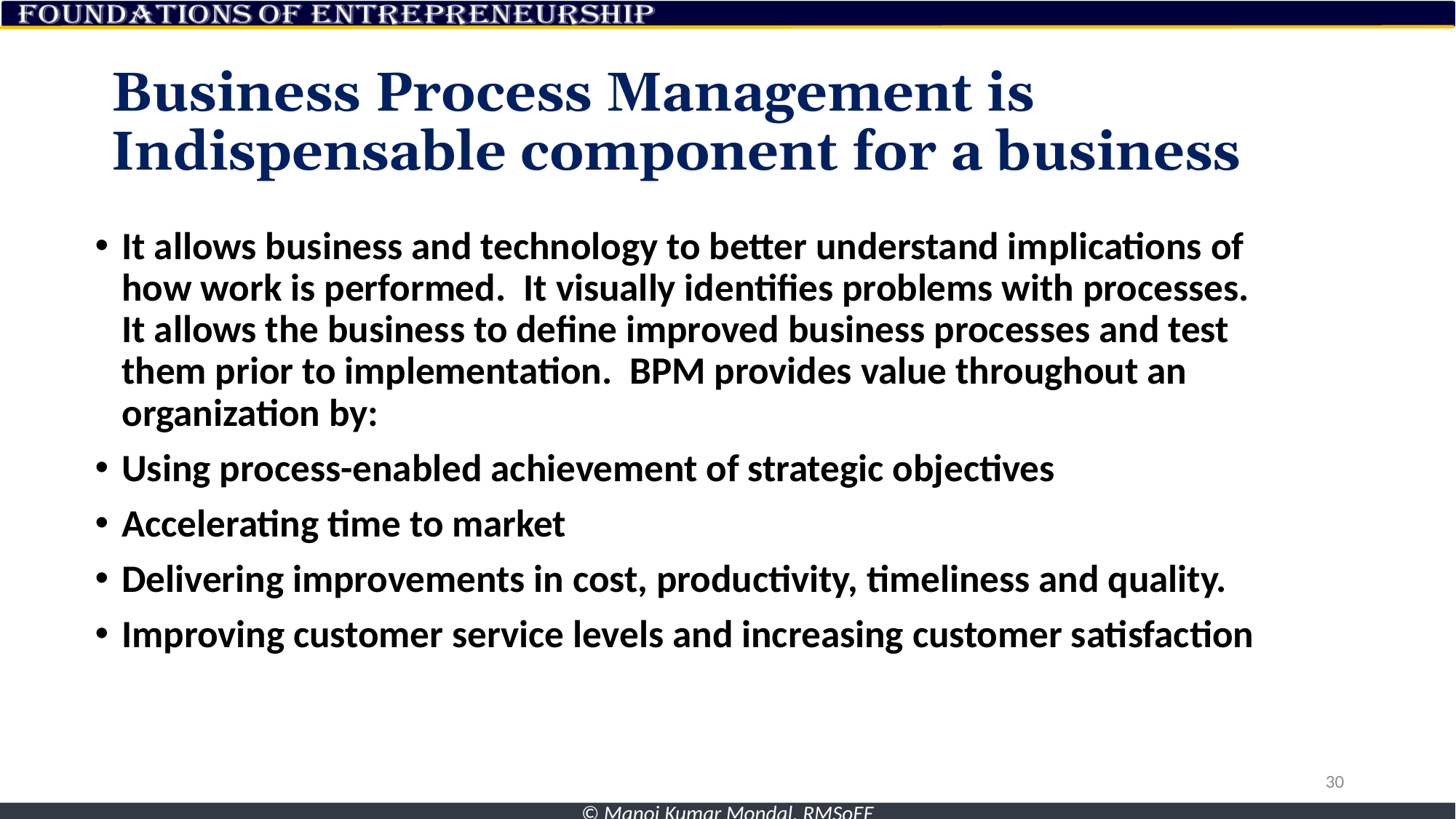

# Business Process Management is Indispensable component for a business
It allows business and technology to better understand implications of how work is performed.  It visually identifies problems with processes.  It allows the business to define improved business processes and test them prior to implementation.  BPM provides value throughout an organization by:
Using process-enabled achievement of strategic objectives
Accelerating time to market
Delivering improvements in cost, productivity, timeliness and quality.
Improving customer service levels and increasing customer satisfaction
30